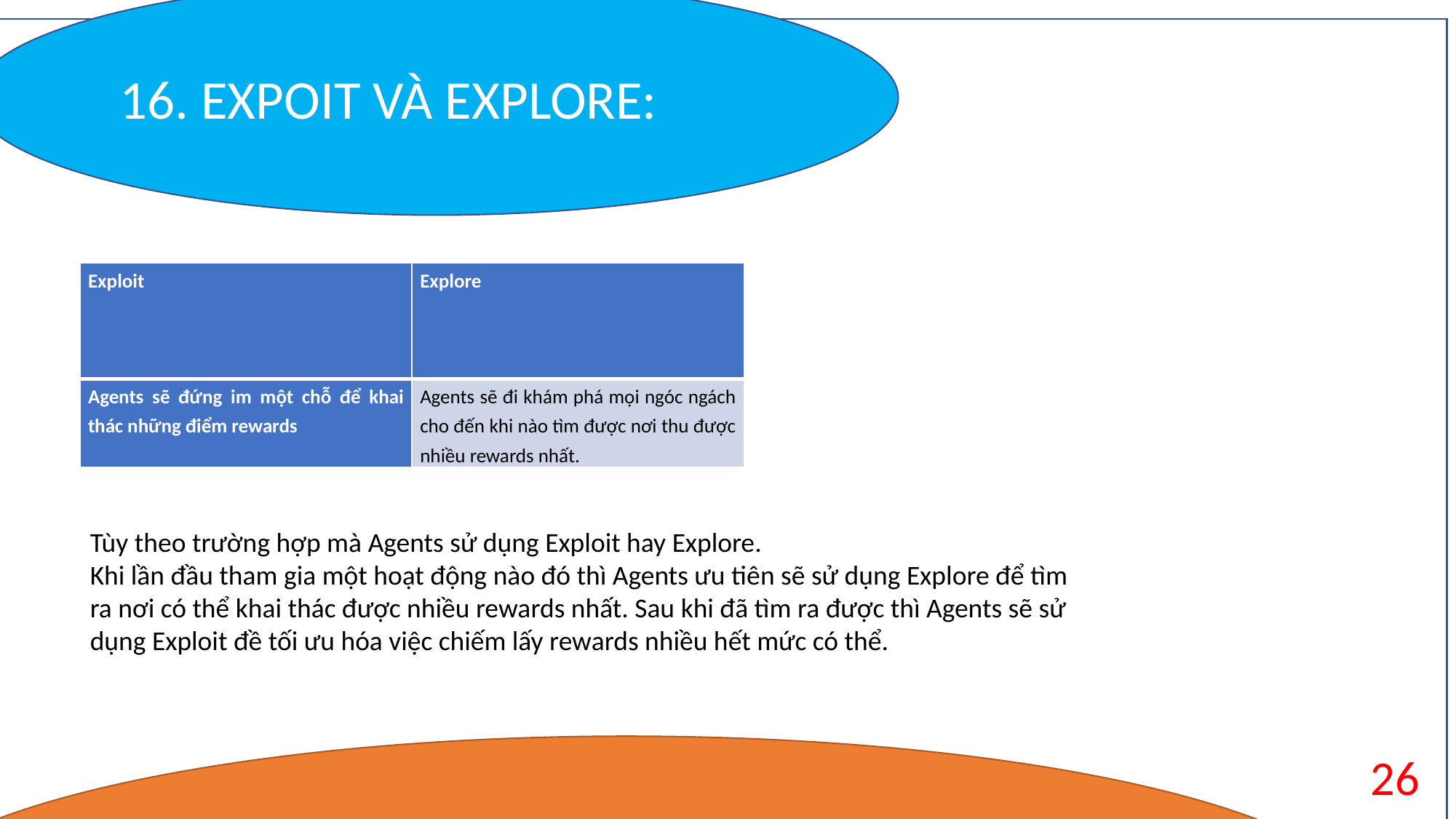

16. EXPOIT VÀ EXPLORE:

| Exploit | Explore |
| --- | --- |
| Agents sẽ đứng im một chỗ để khai thác những điểm rewards | Agents sẽ đi khám phá mọi ngóc ngách cho đến khi nào tìm được nơi thu được nhiều rewards nhất. |
Tùy theo trường hợp mà Agents sử dụng Exploit hay Explore.
Khi lần đầu tham gia một hoạt động nào đó thì Agents ưu tiên sẽ sử dụng Explore để tìm ra nơi có thể khai thác được nhiều rewards nhất. Sau khi đã tìm ra được thì Agents sẽ sử dụng Exploit đề tối ưu hóa việc chiếm lấy rewards nhiều hết mức có thể.

26